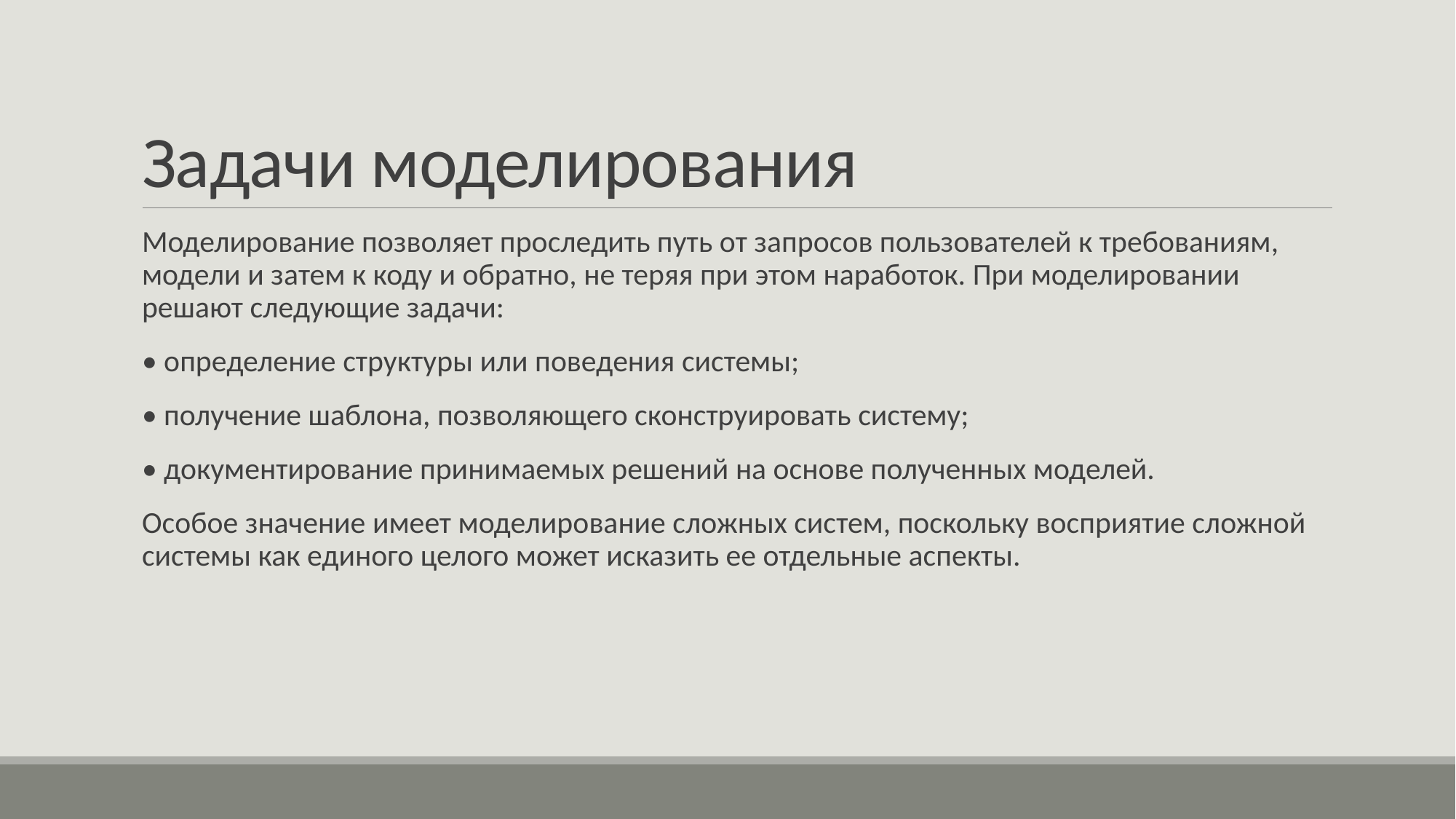

# Задачи моделирования
Моделирование позволяет проследить путь от запросов пользователей к требованиям, модели и затем к коду и обратно, не теряя при этом наработок. При моделировании решают следующие задачи:
• определение структуры или поведения системы;
• получение шаблона, позволяющего сконструировать систему;
• документирование принимаемых решений на основе полученных моделей.
Особое значение имеет моделирование сложных систем, поскольку восприятие сложной системы как единого целого может исказить ее отдельные аспекты.